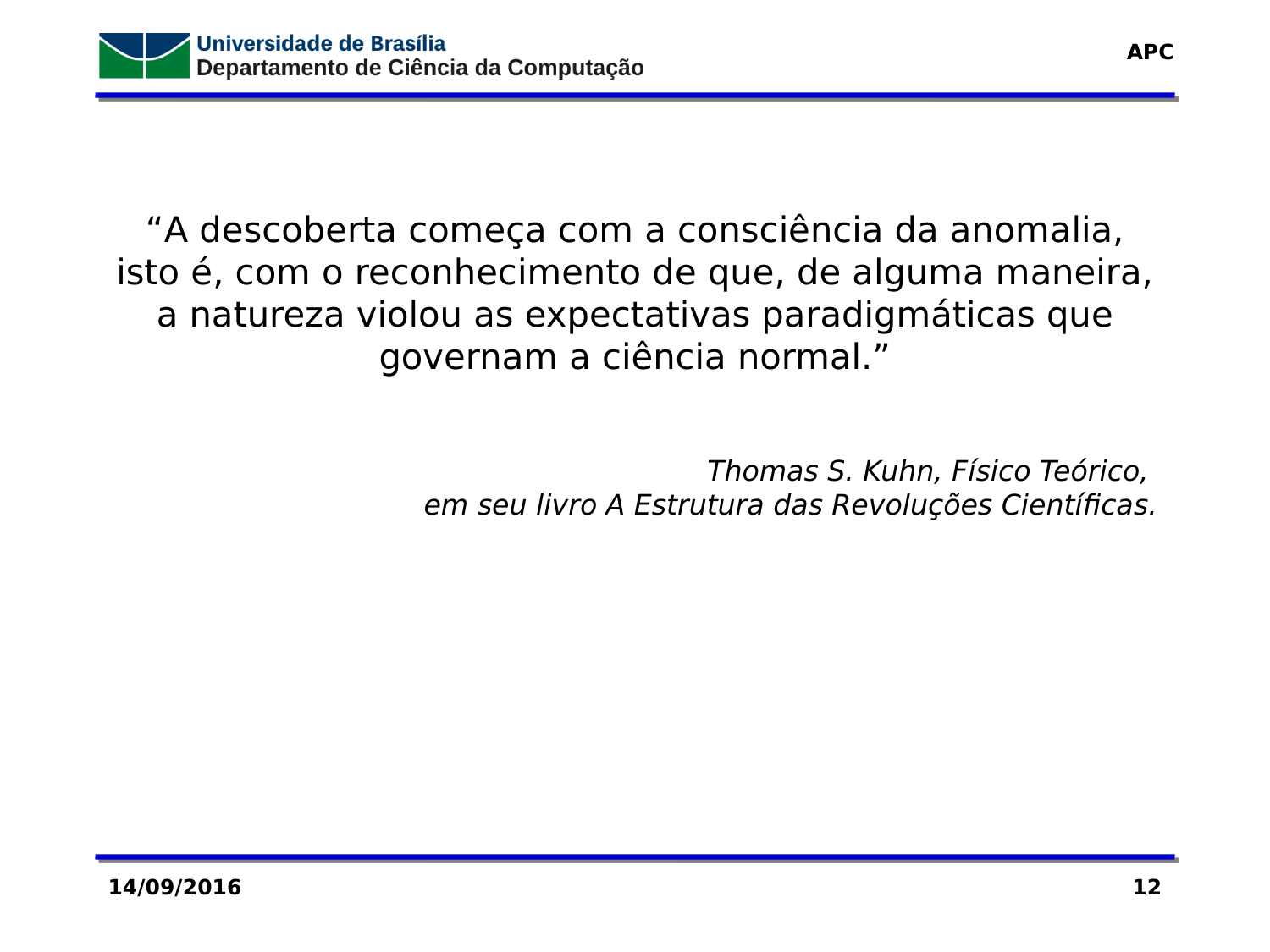

“A descoberta começa com a consciência da anomalia, isto é, com o reconhecimento de que, de alguma maneira, a natureza violou as expectativas paradigmáticas que governam a ciência normal.”

Thomas S. Kuhn, Físico Teórico,
em seu livro A Estrutura das Revoluções Científicas.
14/09/2016
12